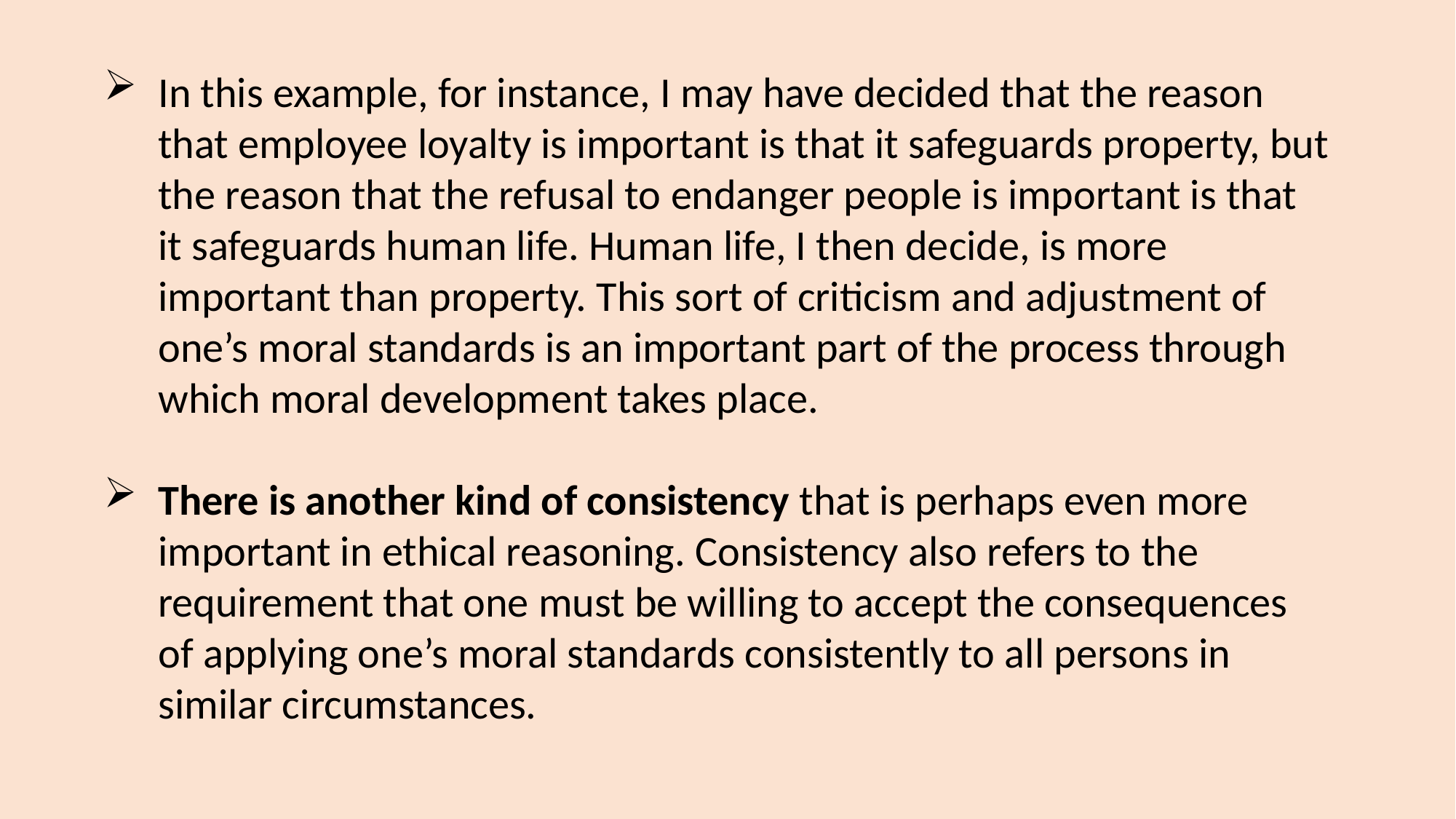

In this example, for instance, I may have decided that the reason that employee loyalty is important is that it safeguards property, but the reason that the refusal to endanger people is important is that it safeguards human life. Human life, I then decide, is more important than property. This sort of criticism and adjustment of one’s moral standards is an important part of the process through which moral development takes place.

There is another kind of consistency that is perhaps even more important in ethical reasoning. Consistency also refers to the requirement that one must be willing to accept the consequences of applying one’s moral standards consistently to all persons in similar circumstances.